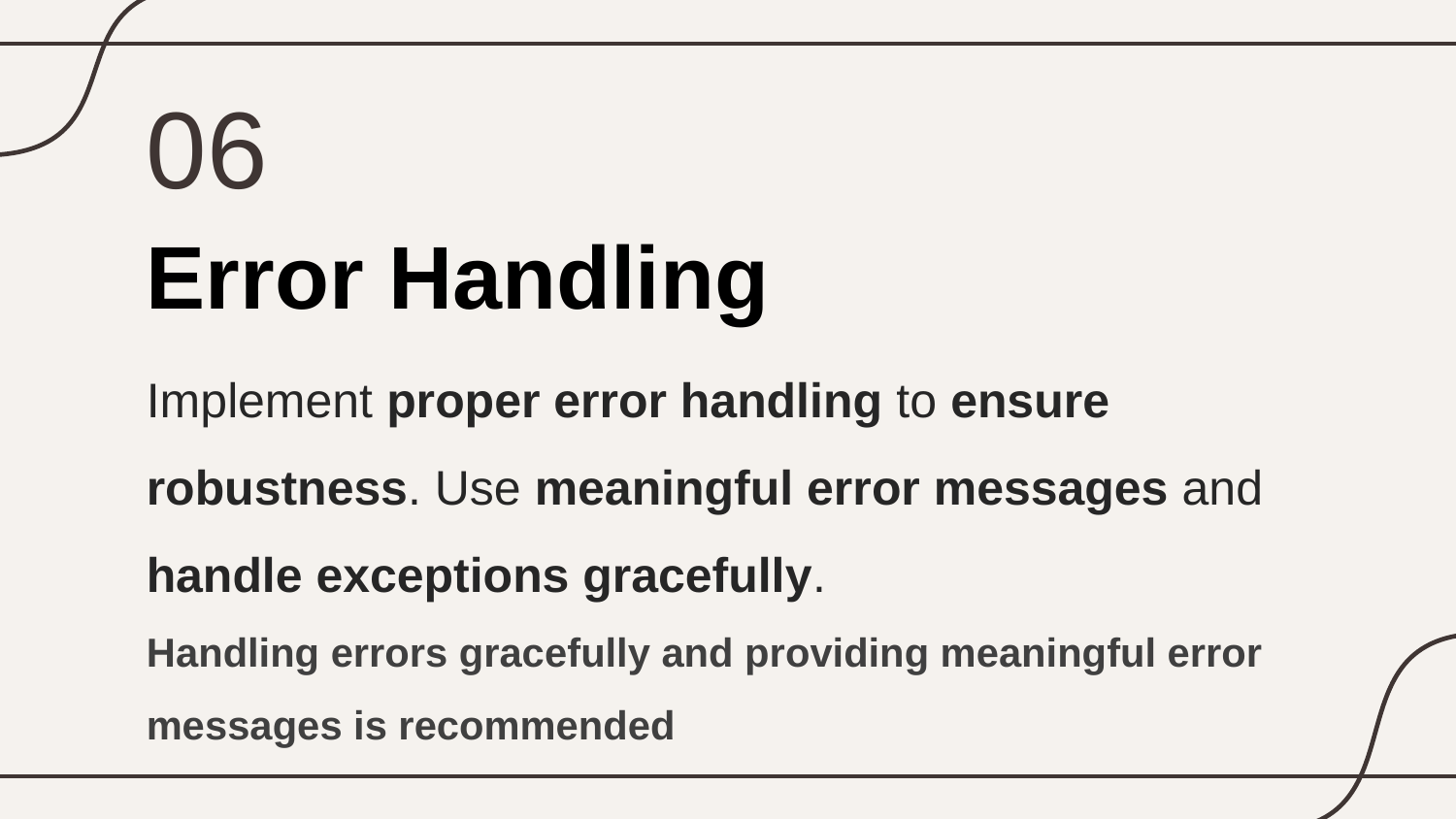

06
# Error Handling
Implement proper error handling to ensure robustness. Use meaningful error messages and handle exceptions gracefully.
Handling errors gracefully and providing meaningful error messages is recommended